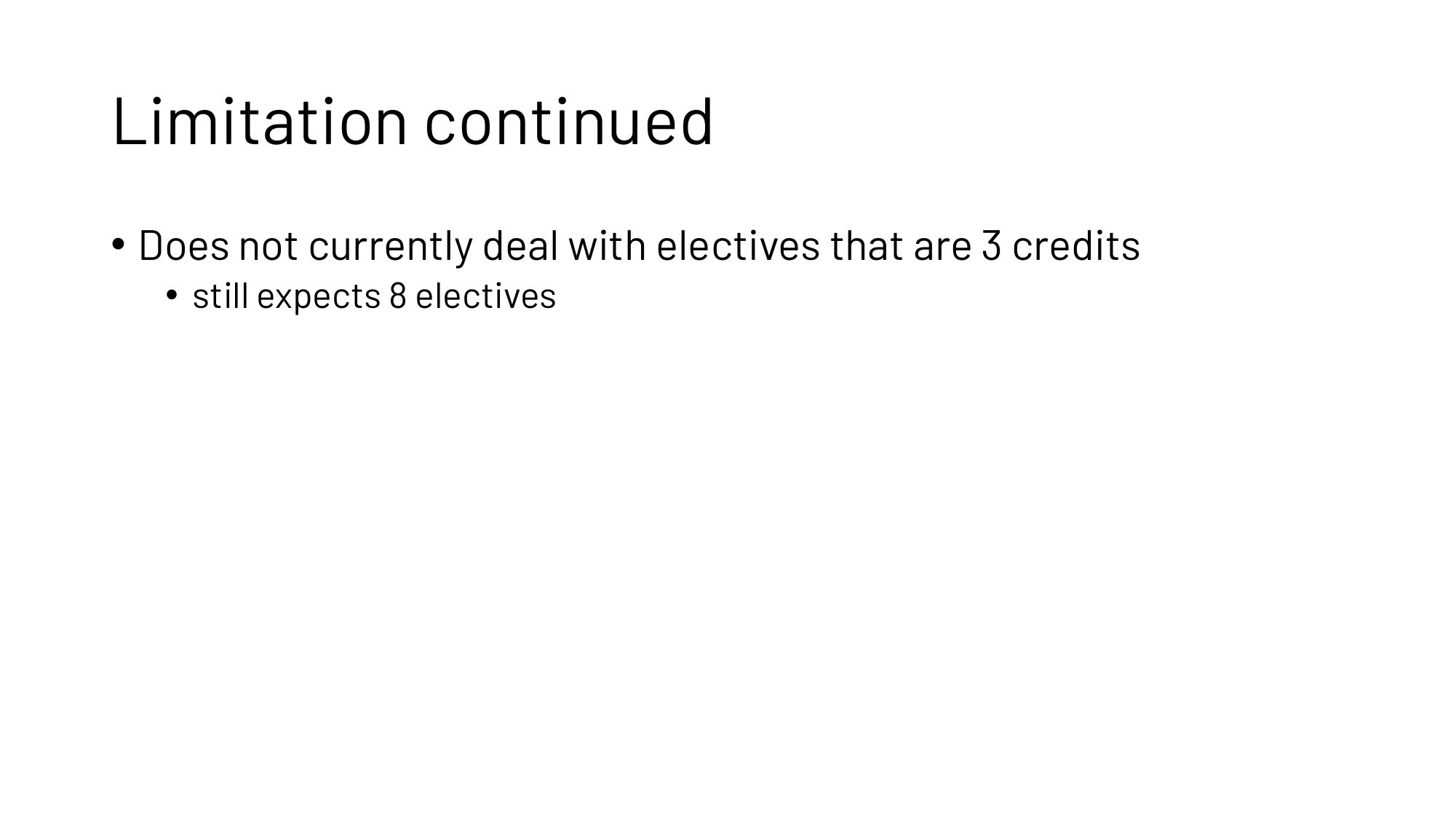

# Limitation continued
Does not currently deal with electives that are 3 credits
still expects 8 electives